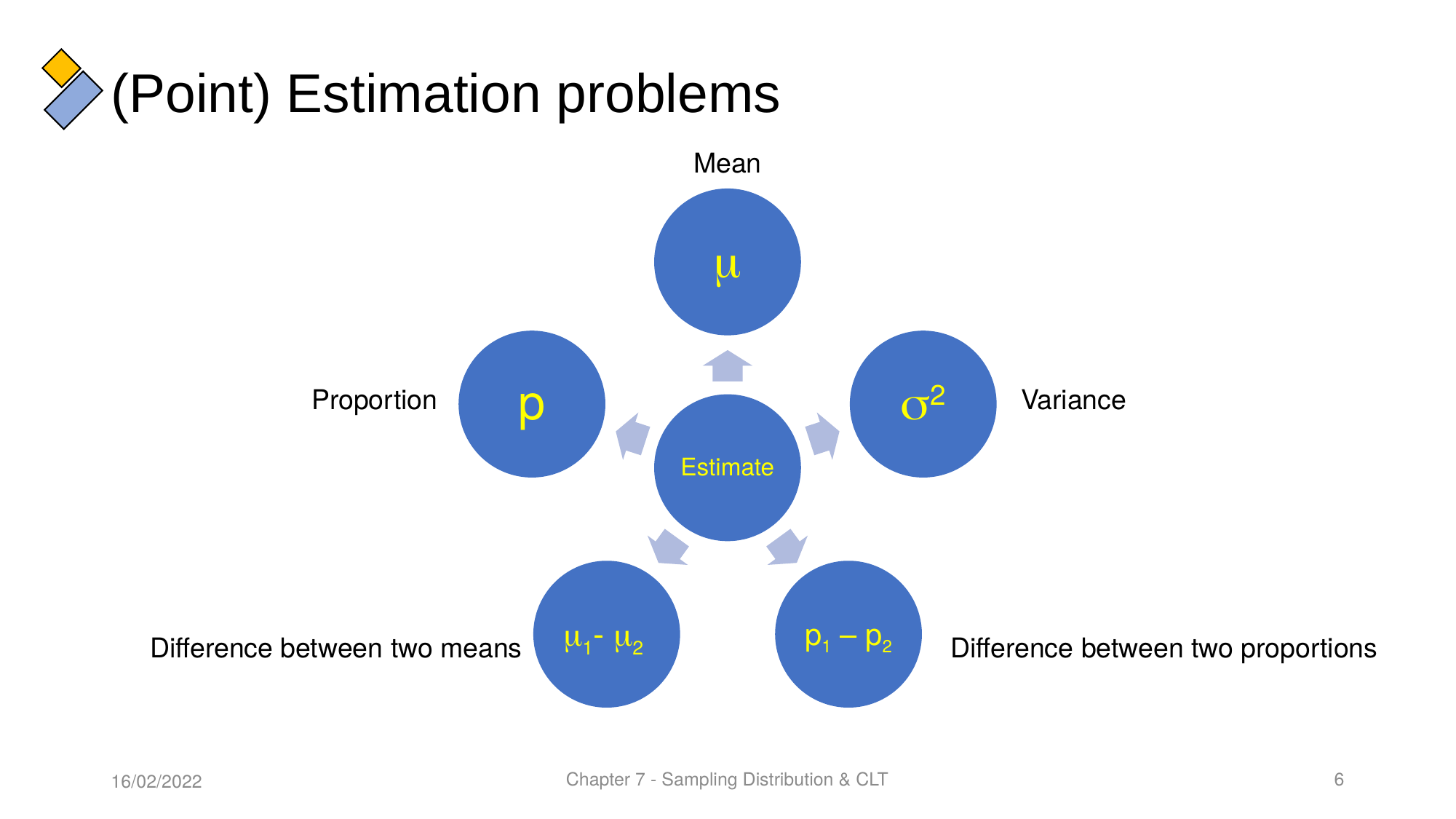

# (Point) Estimation problems
Mean
Estimate

μ

σ2

p1 – p2

μ1- μ2

p
Proportion
Variance
Difference between two means
Difference between two proportions
16/02/2022
Chapter 7 - Sampling Distribution & CLT
6